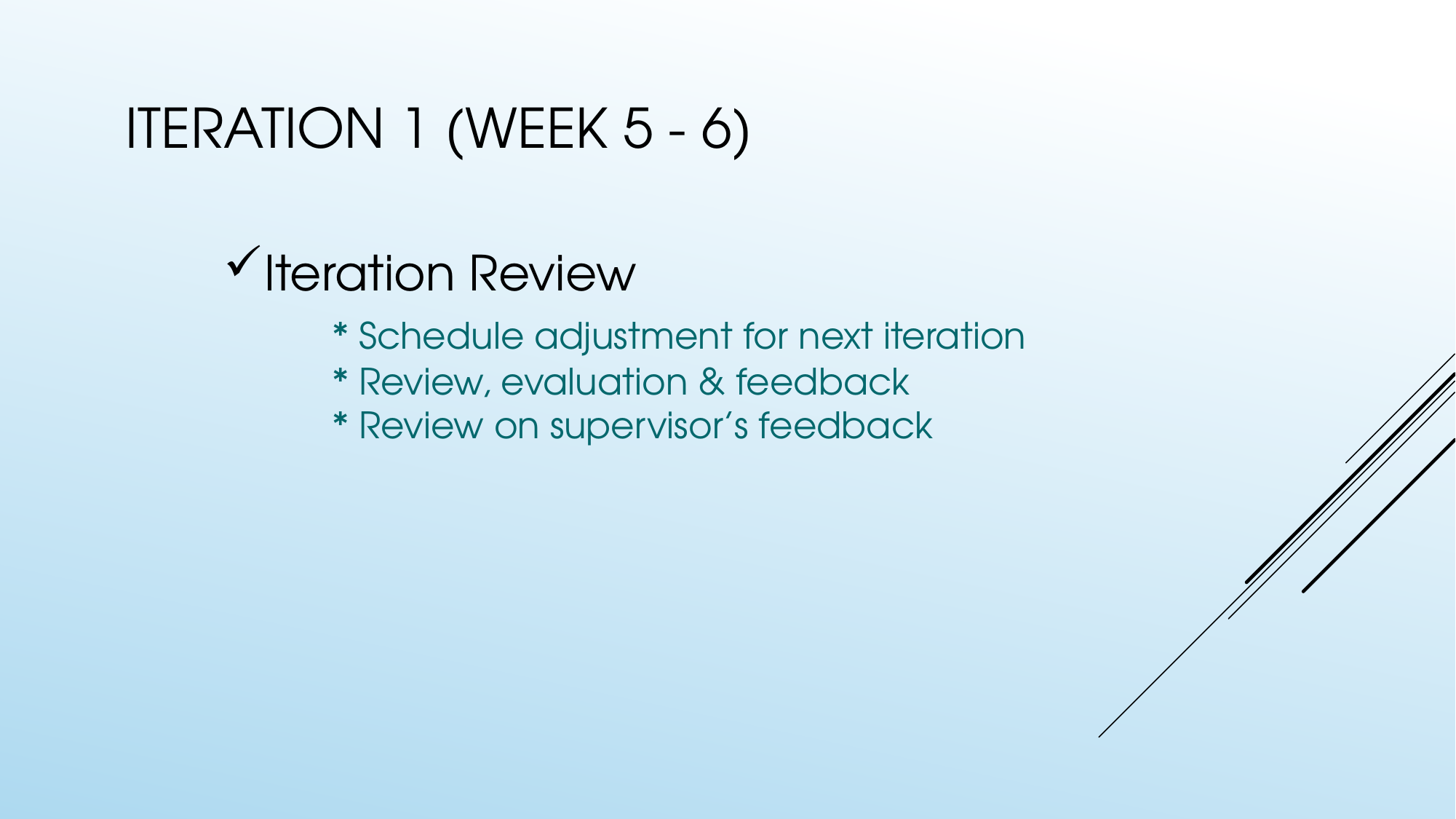

Iteration 1 (Week 5 - 6)
Iteration Review
	* Schedule adjustment for next iteration
	* Review, evaluation & feedback
	* Review on supervisor’s feedback